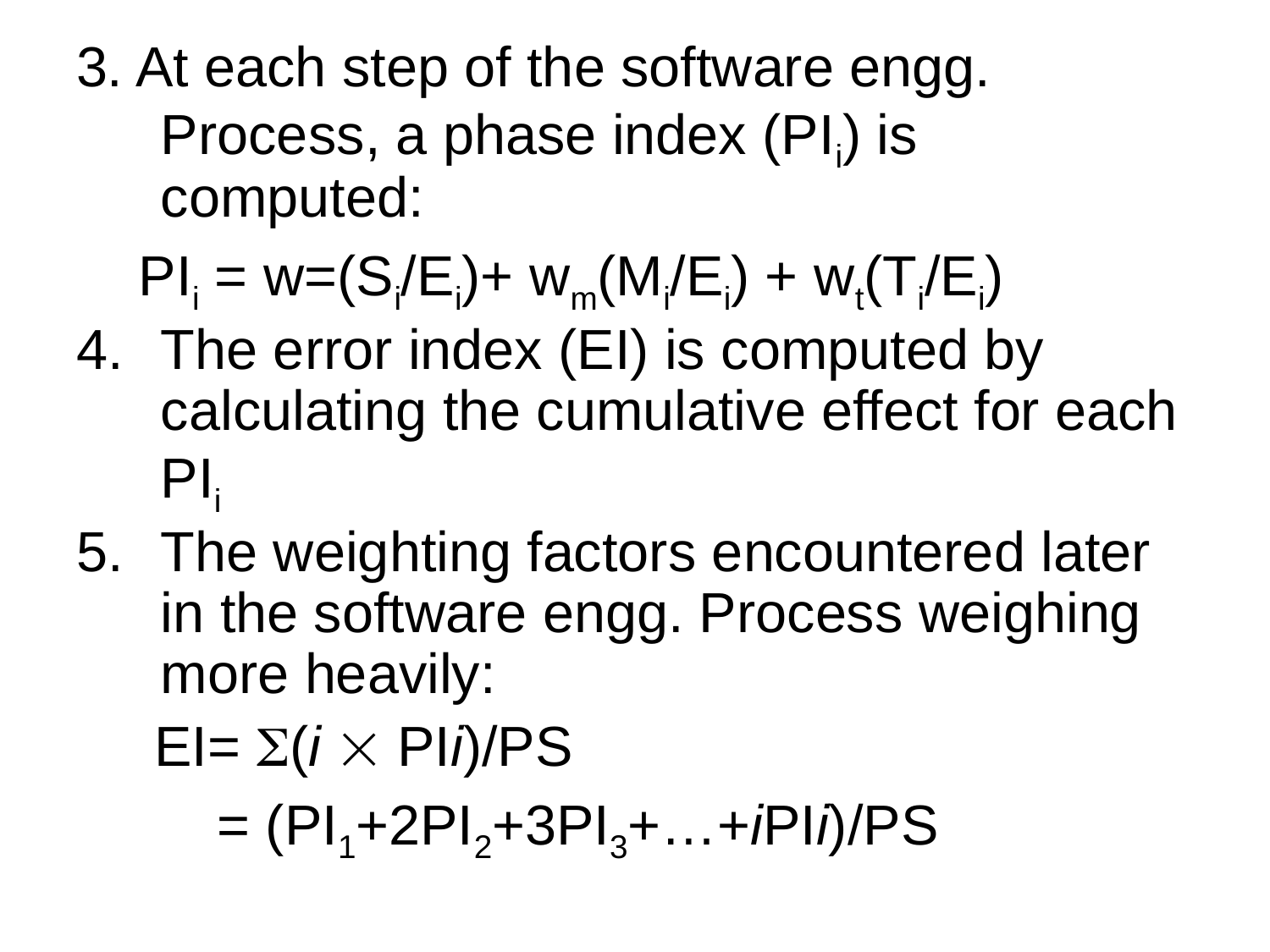

3. At each step of the software engg. Process, a phase index (PIi) is computed:
    PIi = w=(Si/Ei)+ wm(Mi/Ei) + wt(Ti/Ei)
The error index (EI) is computed by calculating the cumulative effect for each PIi
The weighting factors encountered later in the software engg. Process weighing more heavily:
     EI= Σ(i × PIi)/PS
         = (PI1+2PI2+3PI3+…+iPIi)/PS